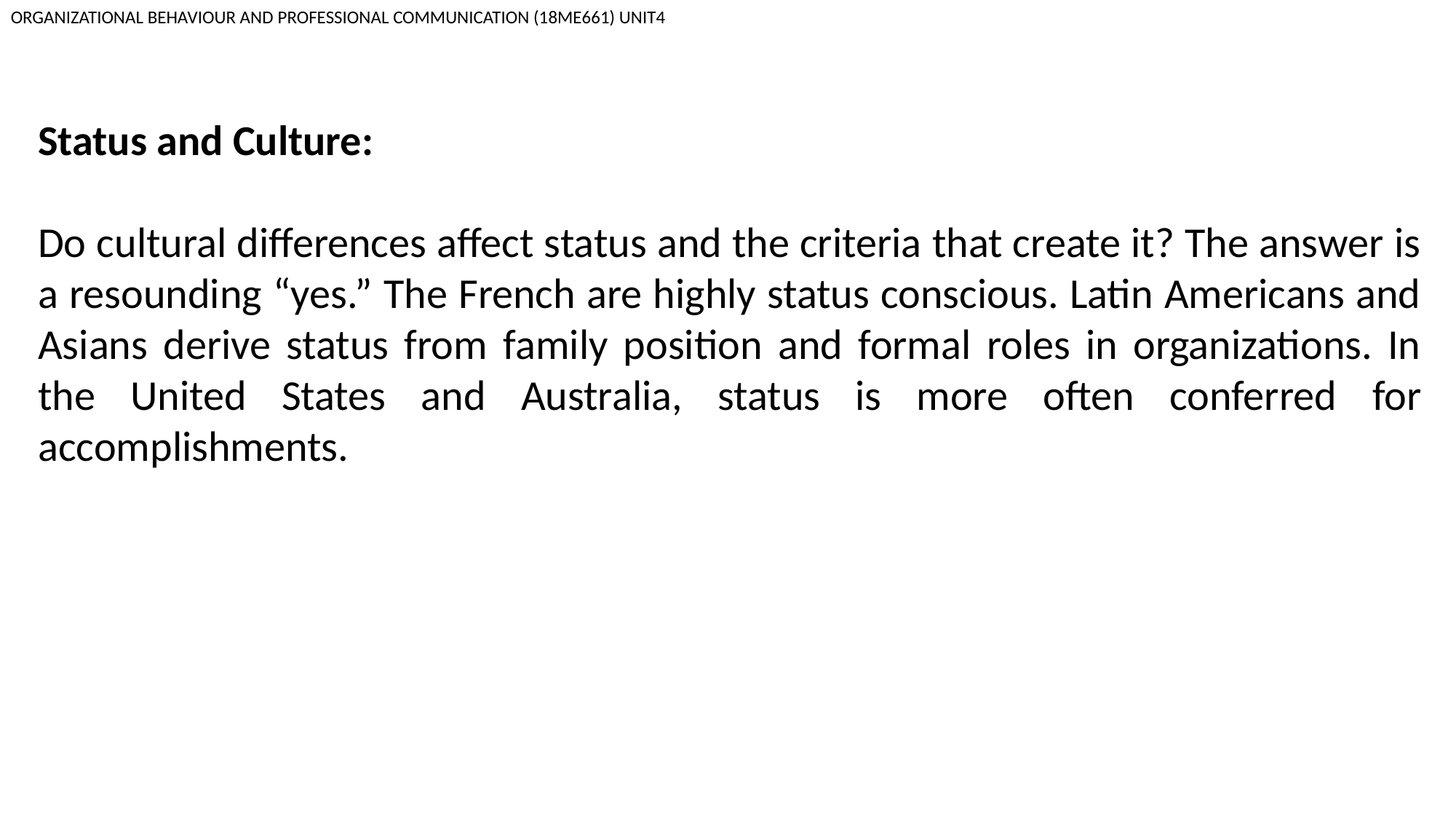

ORGANIZATIONAL BEHAVIOUR AND PROFESSIONAL COMMUNICATION (18ME661) UNIT4
Status and Culture:

Do cultural differences affect status and the criteria that create it? The answer is a resounding “yes.” The French are highly status conscious. Latin Americans and Asians derive status from family position and formal roles in organizations. In the United States and Australia, status is more often conferred for accomplishments.